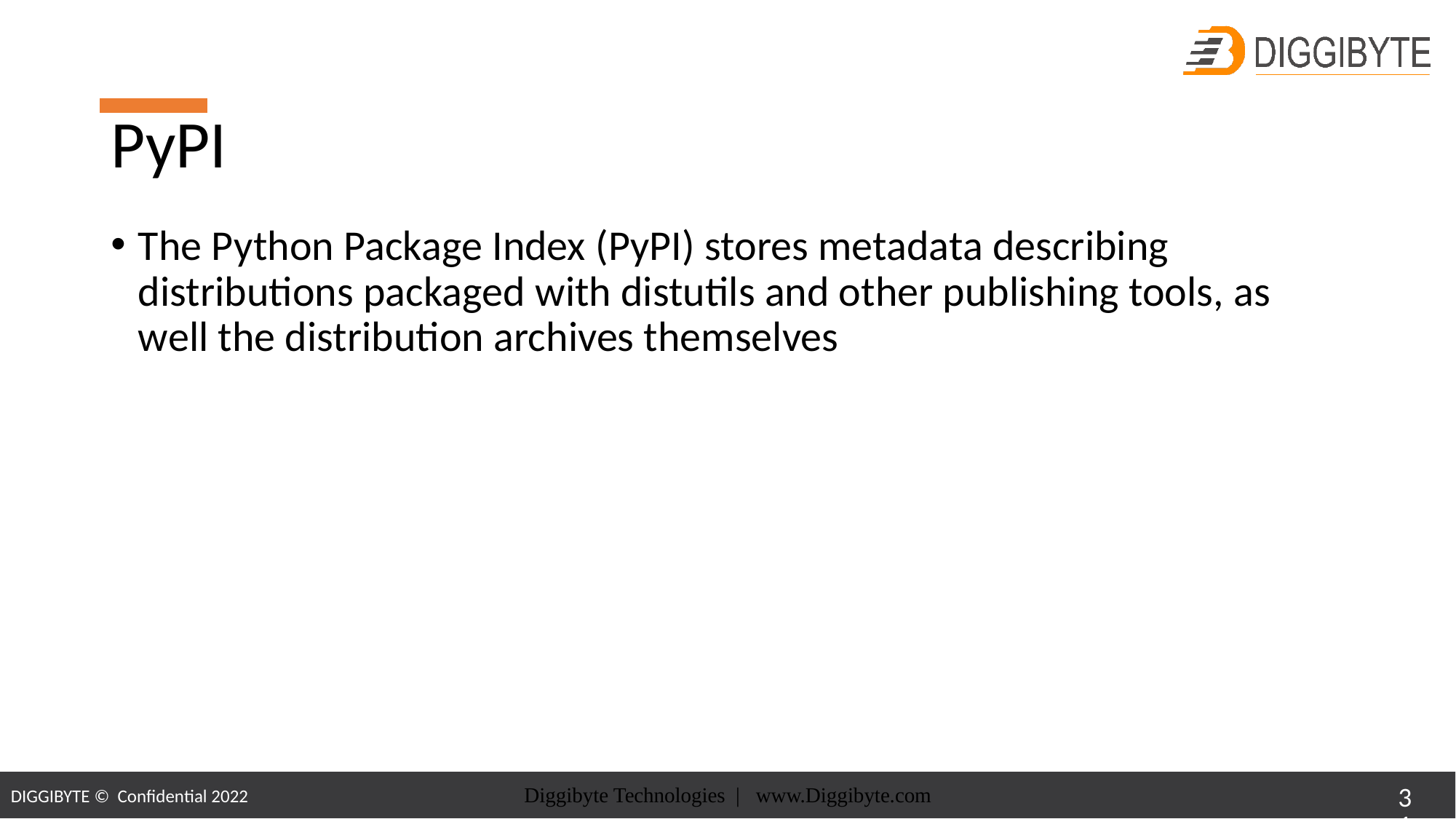

# PyPI
The Python Package Index (PyPI) stores metadata describing distributions packaged with distutils and other publishing tools, as well the distribution archives themselves

Diggibyte Technologies  |   www.Diggibyte.com
31